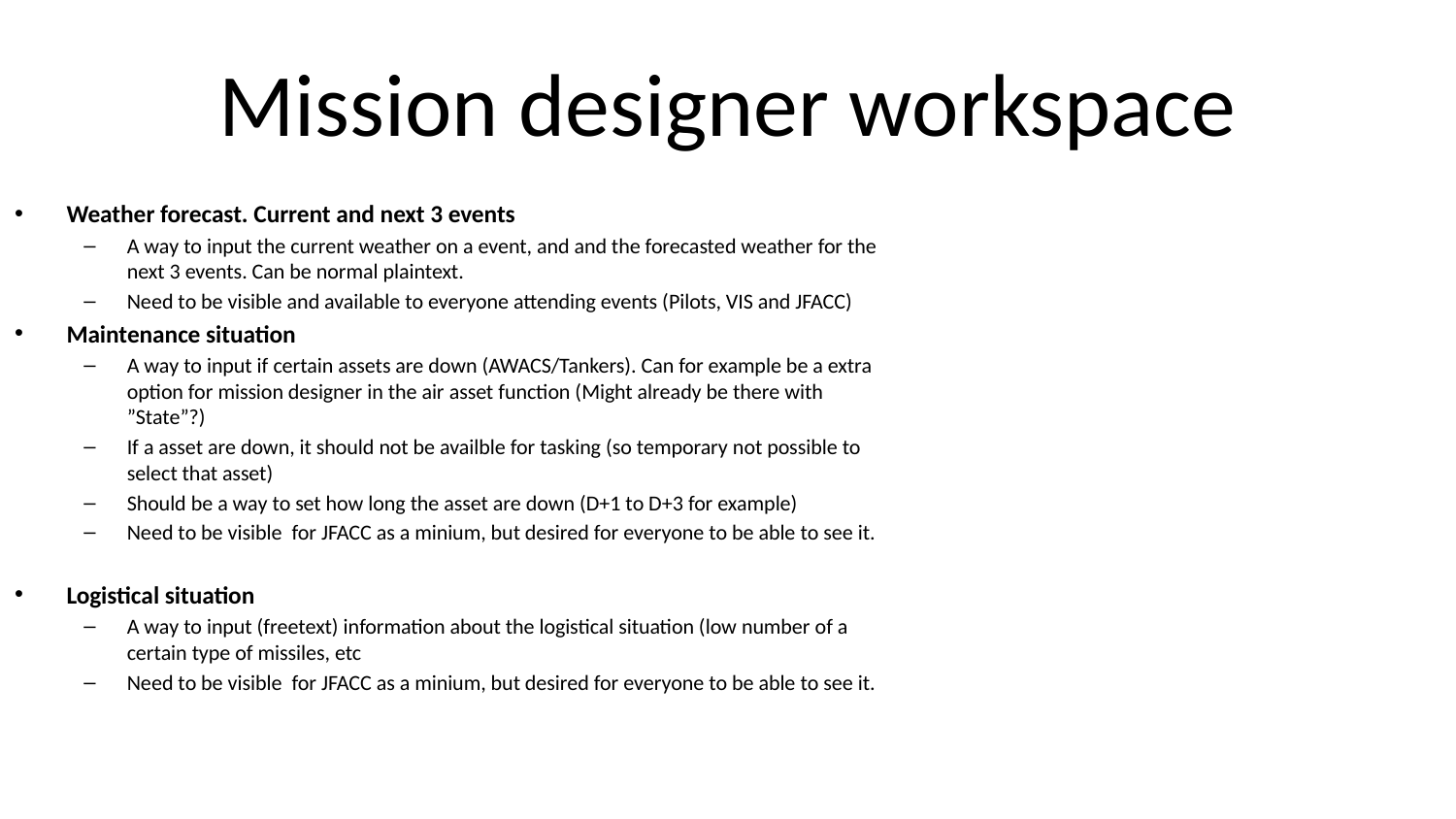

# Mission designer workspace
Weather forecast. Current and next 3 events
A way to input the current weather on a event, and and the forecasted weather for the next 3 events. Can be normal plaintext.
Need to be visible and available to everyone attending events (Pilots, VIS and JFACC)
Maintenance situation
A way to input if certain assets are down (AWACS/Tankers). Can for example be a extra option for mission designer in the air asset function (Might already be there with ”State”?)
If a asset are down, it should not be availble for tasking (so temporary not possible to select that asset)
Should be a way to set how long the asset are down (D+1 to D+3 for example)
Need to be visible  for JFACC as a minium, but desired for everyone to be able to see it.

Logistical situation
A way to input (freetext) information about the logistical situation (low number of a certain type of missiles, etc
Need to be visible  for JFACC as a minium, but desired for everyone to be able to see it.